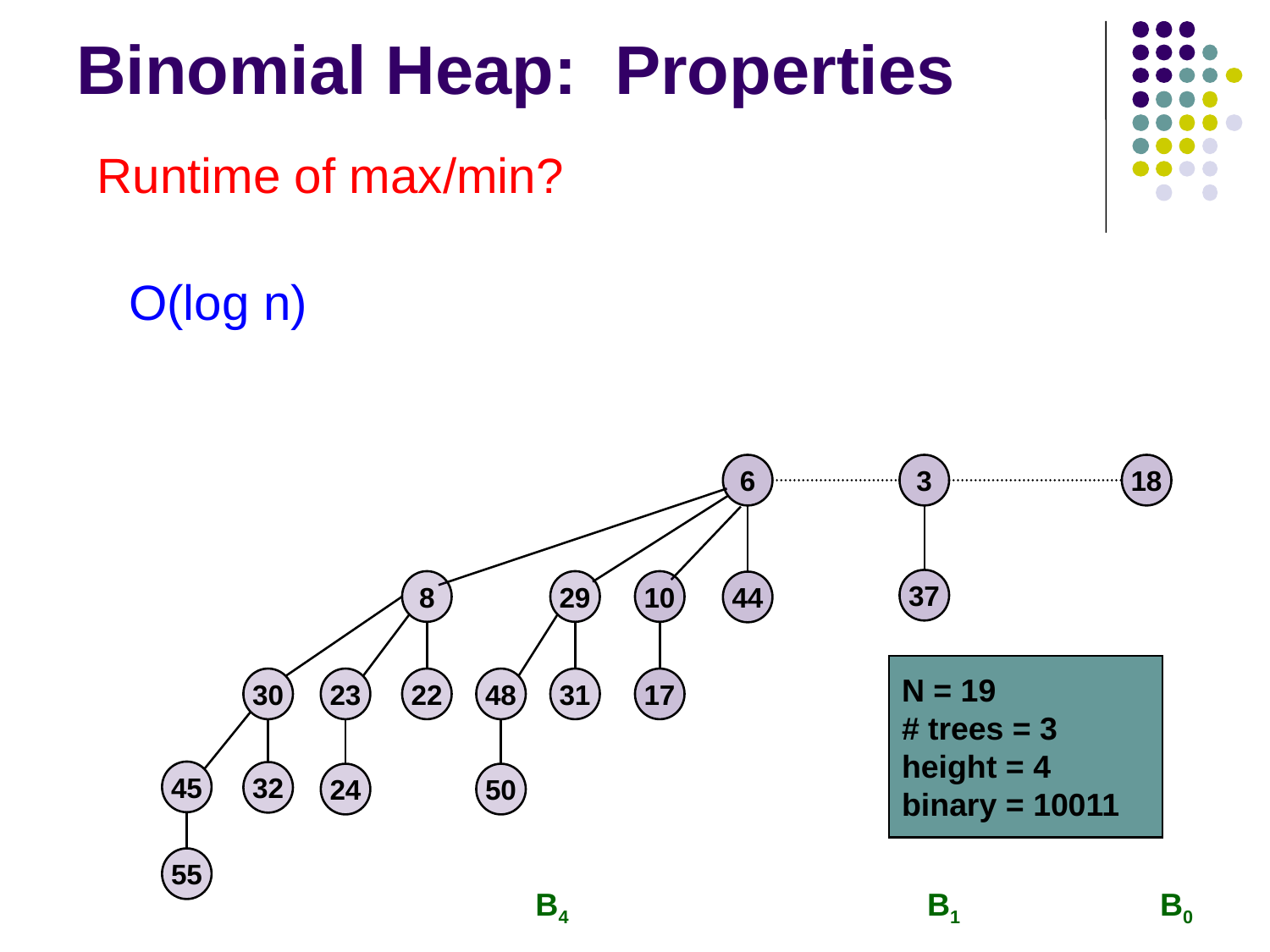

# Binomial Heap:  Properties
Runtime of max/min?
O(log n)
6
3
18

37
8
29
10
44
N = 19
# trees = 3
height = 4
binary = 10011
30
23
22
48
31
17
45
32
24
50
55
B4
B1
B0